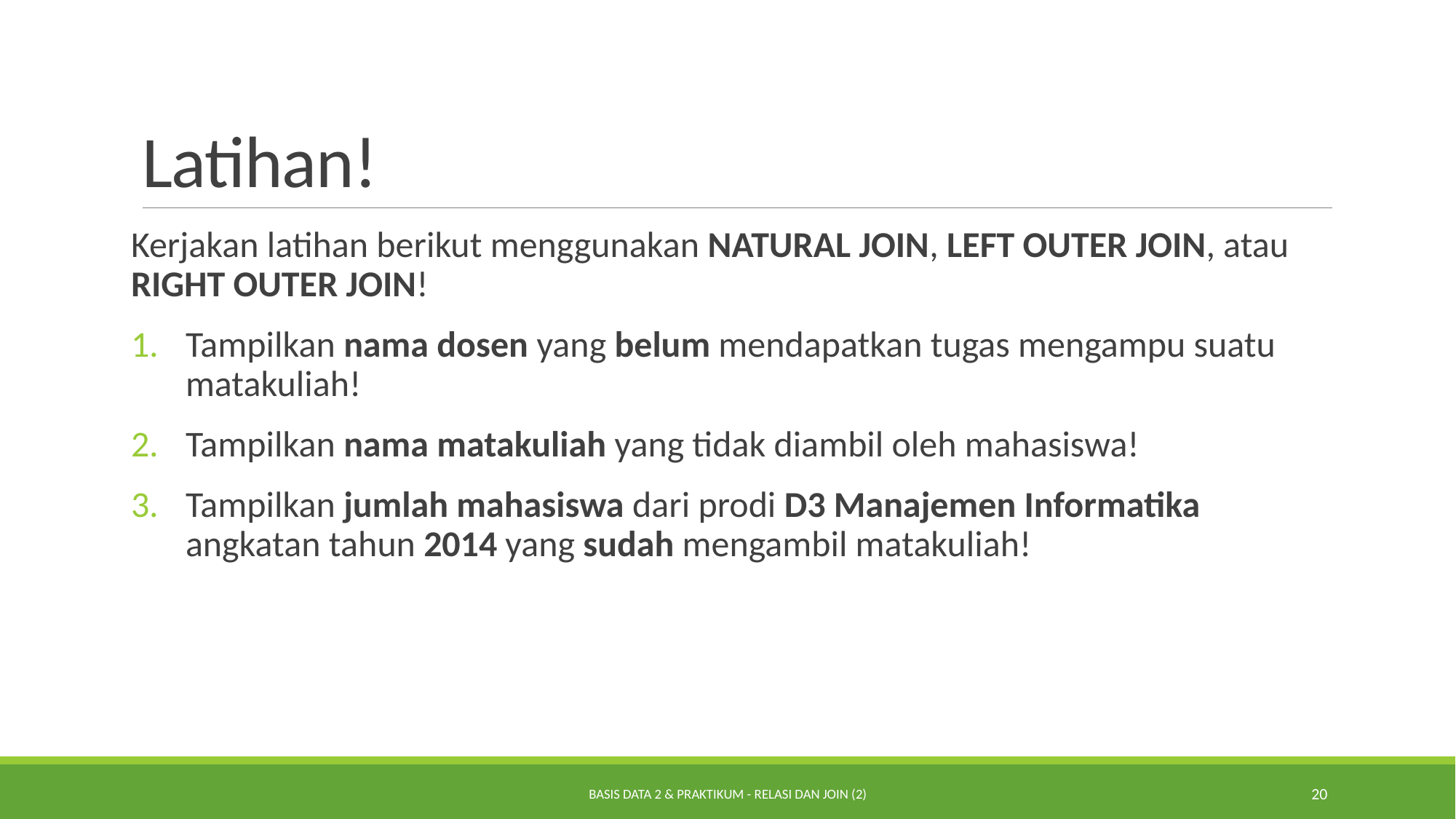

# Latihan!
Kerjakan latihan berikut menggunakan NATURAL JOIN, LEFT OUTER JOIN, atau RIGHT OUTER JOIN!
Tampilkan nama dosen yang belum mendapatkan tugas mengampu suatu matakuliah!
Tampilkan nama matakuliah yang tidak diambil oleh mahasiswa!
Tampilkan jumlah mahasiswa dari prodi D3 Manajemen Informatika angkatan tahun 2014 yang sudah mengambil matakuliah!
Basis Data 2 & Praktikum - Relasi dan Join (2)
20